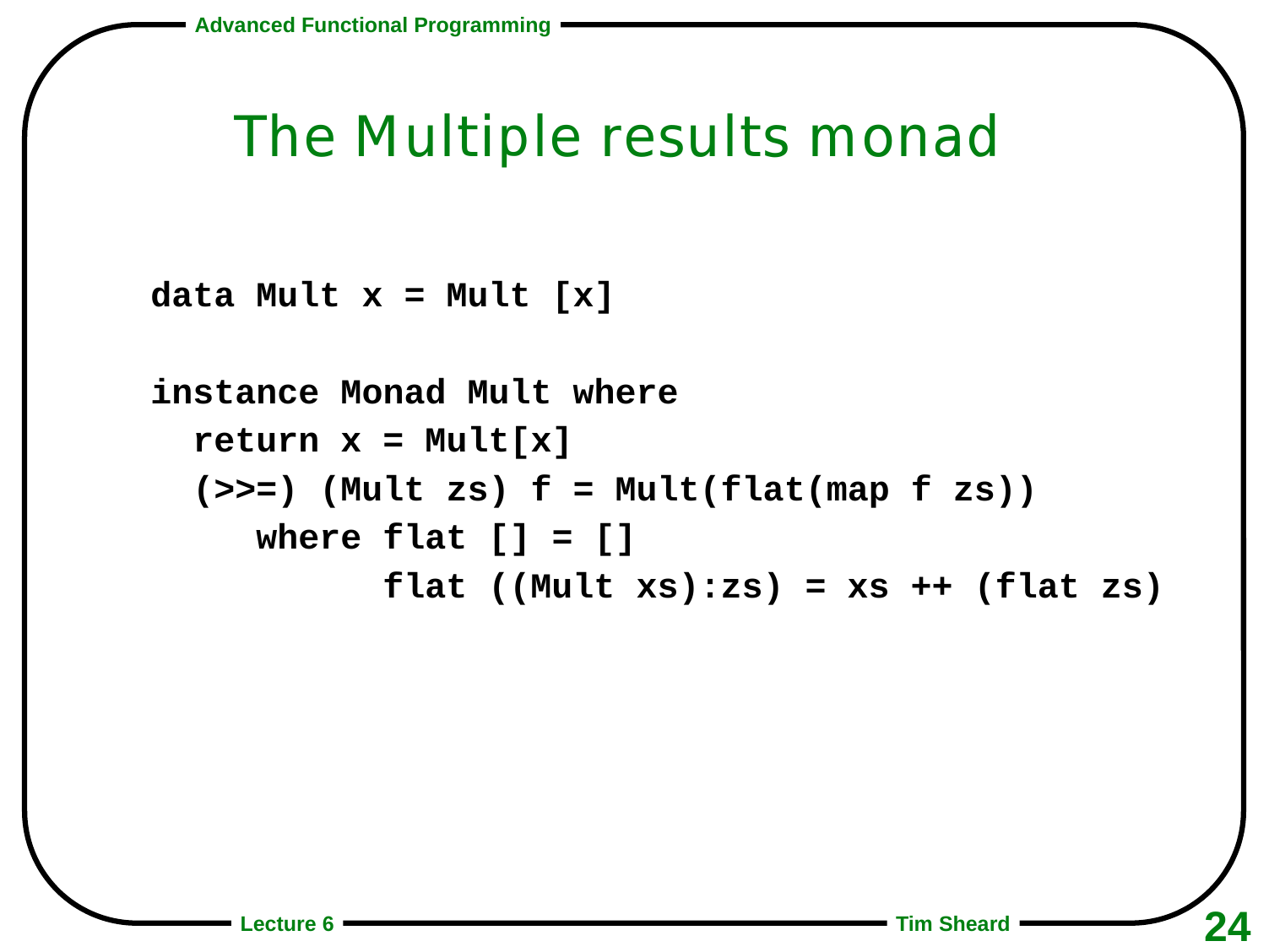

# The Multiple results monad

data Mult x = Mult [x]

instance Monad Mult where
  return x = Mult[x]
  (>>=) (Mult zs) f = Mult(flat(map f zs))
     where flat [] = []
           flat ((Mult xs):zs) = xs ++ (flat zs)